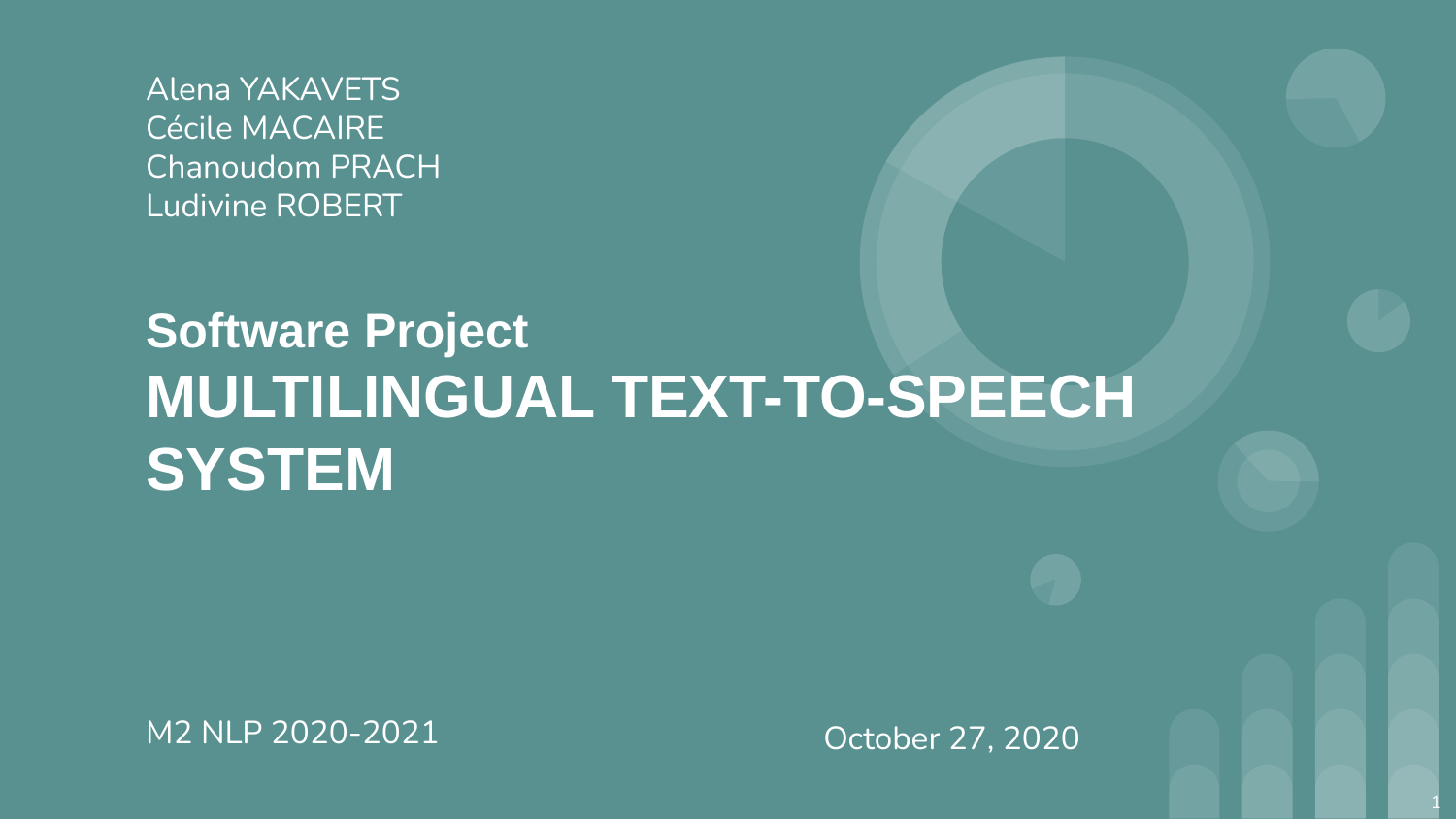

Alena YAKAVETS
Cécile MACAIRE
Chanoudom PRACH
Ludivine ROBERT
# Software Project
MULTILINGUAL TEXT-TO-SPEECH SYSTEM

M2 NLP 2020-2021
October 27, 2020
1